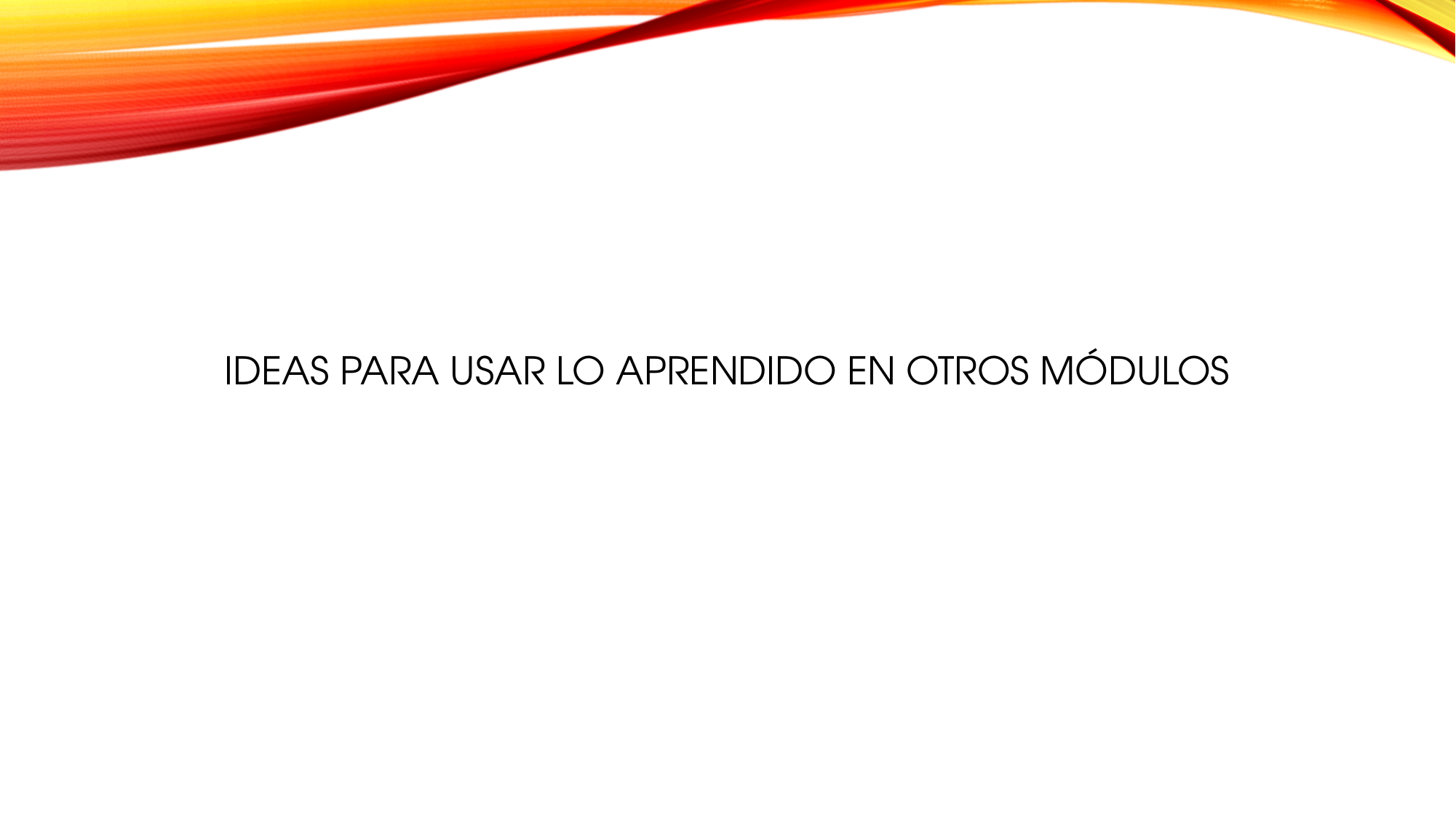

# Ideas para usar lo aprendido en otros módulos